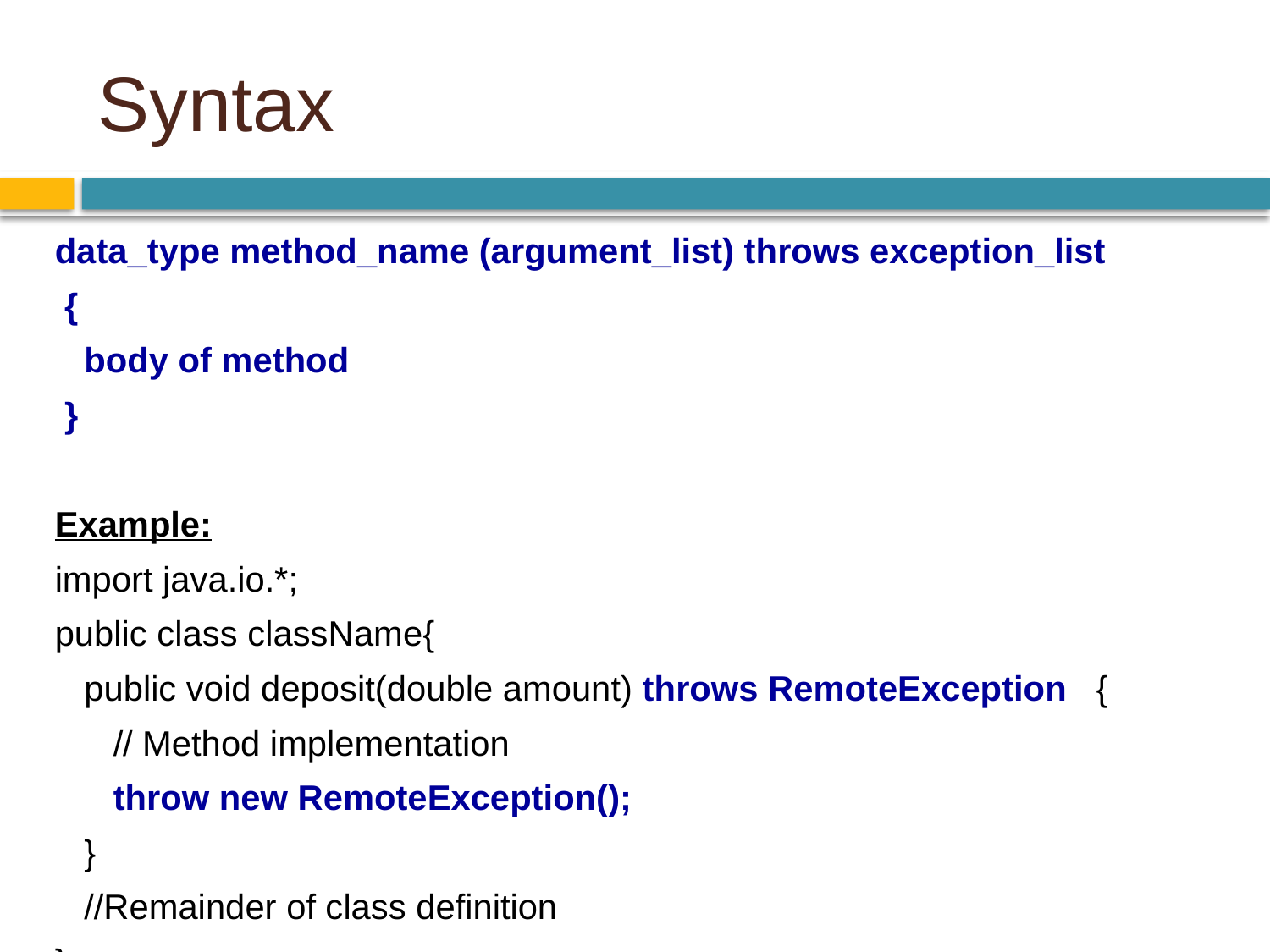

# Syntax
data_type method_name (argument_list) throws exception_list
 {
   body of method
 }

Example:
import java.io.*;
public class className{
   public void deposit(double amount) throws RemoteException   {
      // Method implementation
      throw new RemoteException();
   }
   //Remainder of class definition
}